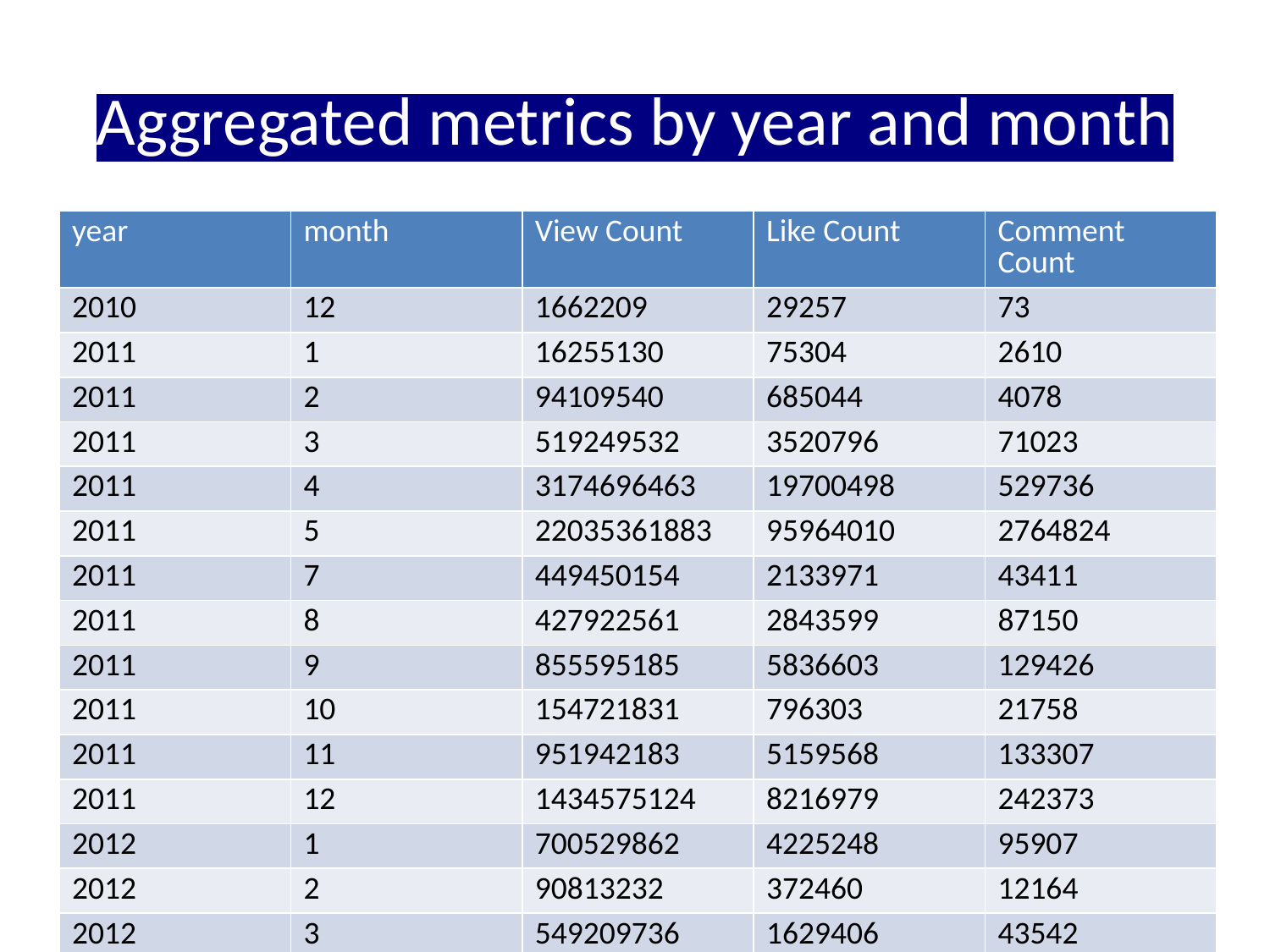

# Aggregated metrics by year and month
| year | month | View Count | Like Count | Comment Count |
| --- | --- | --- | --- | --- |
| 2010 | 12 | 1662209 | 29257 | 73 |
| 2011 | 1 | 16255130 | 75304 | 2610 |
| 2011 | 2 | 94109540 | 685044 | 4078 |
| 2011 | 3 | 519249532 | 3520796 | 71023 |
| 2011 | 4 | 3174696463 | 19700498 | 529736 |
| 2011 | 5 | 22035361883 | 95964010 | 2764824 |
| 2011 | 7 | 449450154 | 2133971 | 43411 |
| 2011 | 8 | 427922561 | 2843599 | 87150 |
| 2011 | 9 | 855595185 | 5836603 | 129426 |
| 2011 | 10 | 154721831 | 796303 | 21758 |
| 2011 | 11 | 951942183 | 5159568 | 133307 |
| 2011 | 12 | 1434575124 | 8216979 | 242373 |
| 2012 | 1 | 700529862 | 4225248 | 95907 |
| 2012 | 2 | 90813232 | 372460 | 12164 |
| 2012 | 3 | 549209736 | 1629406 | 43542 |
| 2012 | 4 | 370751851 | 1859975 | 45818 |
| 2012 | 5 | 486842443 | 3736078 | 84210 |
| 2012 | 6 | 736009662 | 2521462 | 48607 |
| 2012 | 7 | 327279338 | 1588480 | 40389 |
| 2012 | 8 | 992546762 | 4638959 | 144210 |
| 2012 | 9 | 806592668 | 4238000 | 87033 |
| 2012 | 10 | 793232575 | 4053318 | 85157 |
| 2012 | 11 | 795536490 | 4366258 | 112273 |
| 2012 | 12 | 191567358 | 1012645 | 24550 |
| 2013 | 1 | 718563870 | 3433851 | 67198 |
| 2013 | 2 | 996233936 | 4887830 | 138147 |
| 2013 | 3 | 252594150 | 1703834 | 36949 |
| 2013 | 4 | 1106889793 | 6823761 | 223919 |
| 2013 | 5 | 2544527607 | 19520257 | 453523 |
| 2013 | 6 | 1261703898 | 7234024 | 114473 |
| 2013 | 7 | 868635114 | 5029810 | 98374 |
| 2013 | 8 | 575269170 | 3730064 | 81706 |
| 2013 | 9 | 519490206 | 4216937 | 81293 |
| 2013 | 10 | 673876039 | 3512693 | 83583 |
| 2013 | 11 | 1196788774 | 7867646 | 199199 |
| 2013 | 12 | 719957221 | 3979113 | 121762 |
| 2014 | 1 | 910028794 | 7018099 | 150879 |
| 2014 | 2 | 811114229 | 4476048 | 108061 |
| 2014 | 3 | 817439530 | 4766043 | 88886 |
| 2014 | 4 | 2059970186 | 11853478 | 233946 |
| 2014 | 5 | 1005854578 | 5848355 | 129511 |
| 2014 | 6 | 433866642 | 2530956 | 65062 |
| 2014 | 7 | 1659470162 | 12769295 | 295823 |
| 2014 | 8 | 1685594248 | 10919094 | 263841 |
| 2014 | 9 | 599325484 | 3608100 | 91060 |
| 2014 | 10 | 828325035 | 6422819 | 129932 |
| 2014 | 11 | 1627973574 | 8262297 | 146619 |
| 2014 | 12 | 744104926 | 4376867 | 96025 |
| 2015 | 1 | 852695185 | 4602926 | 115567 |
| 2015 | 2 | 1652278858 | 8537848 | 161040 |
| 2015 | 3 | 688939421 | 4741766 | 94527 |
| 2015 | 4 | 958714189 | 4879996 | 108273 |
| 2015 | 5 | 334942789 | 2429702 | 56834 |
| 2015 | 6 | 736913758 | 3266628 | 76514 |
| 2015 | 7 | 1532176335 | 8363223 | 216895 |
| 2015 | 8 | 1303284957 | 7815931 | 214237 |
| 2015 | 9 | 1623923349 | 10770100 | 248790 |
| 2015 | 10 | 1693488279 | 9667087 | 238675 |
| 2015 | 11 | 896518682 | 5360321 | 144317 |
| 2015 | 12 | 3044080024 | 12413681 | 292142 |
| 2016 | 1 | 836874756 | 5319569 | 157552 |
| 2016 | 2 | 2973118557 | 15756106 | 396096 |
| 2016 | 3 | 1379588481 | 7976352 | 201928 |
| 2016 | 4 | 2216839629 | 12696055 | 299788 |
| 2016 | 5 | 3062608014 | 15577597 | 321306 |
| 2016 | 6 | 2040244240 | 11841673 | 266271 |
| 2016 | 7 | 710791100 | 4423883 | 106182 |
| 2016 | 8 | 1140958236 | 5581442 | 154244 |
| 2016 | 9 | 2364629939 | 13021783 | 301638 |
| 2016 | 10 | 950690123 | 6172769 | 200764 |
| 2016 | 11 | 2442906915 | 16043649 | 437577 |
| 2016 | 12 | 1501470951 | 9436379 | 259321 |
| 2017 | 1 | 663313489 | 4991122 | 129638 |
| 2017 | 2 | 2200410080 | 10012014 | 282845 |
| 2017 | 3 | 886878914 | 5193930 | 129723 |
| 2017 | 4 | 1398964943 | 7809048 | 185665 |
| 2017 | 5 | 2227278194 | 13533924 | 381651 |
| 2017 | 6 | 2570344571 | 16612717 | 408437 |
| 2017 | 7 | 2885713605 | 17281113 | 675413 |
| 2017 | 8 | 1640025667 | 8763509 | 222289 |
| 2017 | 9 | 1353094322 | 7211949 | 186815 |
| 2017 | 10 | 1530580768 | 8505470 | 268300 |
| 2017 | 11 | 667213298 | 4999557 | 120457 |
| 2017 | 12 | 2238783931 | 13140115 | 564438 |
| 2018 | 1 | 1708631268 | 10866889 | 363139 |
| 2018 | 2 | 3085319085 | 15983635 | 451017 |
| 2018 | 3 | 3233310172 | 18378487 | 586153 |
| 2018 | 4 | 1894814208 | 12089039 | 422520 |
| 2018 | 5 | 1030295611 | 7906616 | 200801 |
| 2018 | 6 | 1500995796 | 10140198 | 431813 |
| 2018 | 7 | 3747267303 | 21955305 | 768078 |
| 2018 | 8 | 4493602422 | 24340714 | 711256 |
| 2018 | 9 | 1392463601 | 9070505 | 322862 |
| 2018 | 10 | 3341136737 | 23446836 | 675871 |
| 2018 | 11 | 2173925201 | 17426325 | 681801 |
| 2018 | 12 | 5254075371 | 30107398 | 1262284 |
| 2019 | 1 | 1469177938 | 13642345 | 452998 |
| 2019 | 2 | 1840561499 | 11094744 | 371064 |
| 2019 | 3 | 1084595319 | 9157489 | 324381 |
| 2019 | 4 | 4016648894 | 32932552 | 1061042 |
| 2019 | 5 | 1322025203 | 12531052 | 435682 |
| 2019 | 6 | 2752971939 | 23772022 | 561974 |
| 2019 | 7 | 3388289960 | 28492292 | 705579 |
| 2019 | 8 | 2854565816 | 24192420 | 601924 |
| 2019 | 9 | 2786014515 | 25221770 | 765331 |
| 2019 | 10 | 3787469471 | 25446695 | 655234 |
| 2019 | 11 | 3695685140 | 28277779 | 857754 |
| 2019 | 12 | 2786730040 | 22137333 | 526238 |
| 2020 | 1 | 2126642650 | 19296630 | 444373 |
| 2020 | 2 | 4252995876 | 29184515 | 666145 |
| 2020 | 3 | 1122545095 | 12891333 | 681181 |
| 2020 | 4 | 851150812 | 8766273 | 406947 |
| 2020 | 5 | 881634728 | 8657503 | 340021 |
| 2020 | 6 | 922590067 | 8520560 | 295635 |
| 2020 | 7 | 877086758 | 8477342 | 307966 |
| 2020 | 8 | 643629261 | 9526567 | 716972 |
| 2020 | 9 | 808387197 | 8851826 | 441854 |
| 2020 | 10 | 2531077640 | 25805338 | 1151228 |
| 2020 | 11 | 1412301255 | 16757419 | 781257 |
| 2020 | 12 | 845855618 | 10178518 | 737046 |
| 2021 | 1 | 1070615613 | 14500631 | 558987 |
| 2021 | 2 | 2559920203 | 27362623 | 952156 |
| 2021 | 3 | 763907790 | 12709670 | 423800 |
| 2021 | 4 | 1097621999 | 12007507 | 373532 |
| 2021 | 5 | 388127579 | 5309610 | 190260 |
| 2021 | 6 | 694201762 | 10603980 | 366403 |
| 2021 | 7 | 1241058433 | 15599480 | 572928 |
| 2021 | 8 | 802271624 | 10307108 | 304068 |
| 2021 | 9 | 1172924796 | 15185974 | 451075 |
| 2021 | 10 | 1507893430 | 21325826 | 707960 |
| 2021 | 11 | 2193118955 | 26578326 | 534974 |
| 2021 | 12 | 2066777316 | 24501180 | 497603 |
| 2022 | 1 | 2404424931 | 25922419 | 369557 |
| 2022 | 2 | 708222439 | 11186899 | 260780 |
| 2022 | 3 | 1032055780 | 14878246 | 683879 |
| 2022 | 4 | 935182179 | 12160107 | 382485 |
| 2022 | 5 | 890531680 | 12363739 | 552197 |
| 2022 | 6 | 537990243 | 9050057 | 439808 |
| 2022 | 7 | 547157860 | 7898156 | 230678 |
| 2022 | 8 | 760681761 | 11769053 | 407597 |
| 2022 | 9 | 914101465 | 17453846 | 536439 |
| 2022 | 10 | 751778621 | 10819147 | 335414 |
| 2022 | 11 | 779413982 | 9820713 | 312894 |
| 2022 | 12 | 651189859 | 8800417 | 250900 |
| 2023 | 1 | 647432127 | 10845082 | 380307 |
| 2023 | 2 | 907232175 | 9863033 | 337323 |
| 2023 | 3 | 583973694 | 7940436 | 209994 |
| 2023 | 4 | 282503893 | 6607487 | 324312 |
| 2023 | 5 | 429878822 | 7370902 | 305071 |
| 2023 | 6 | 534415197 | 5998885 | 254478 |
| 2023 | 7 | 288432021 | 3464583 | 222343 |
| 2023 | 8 | 108817670 | 2050043 | 116715 |